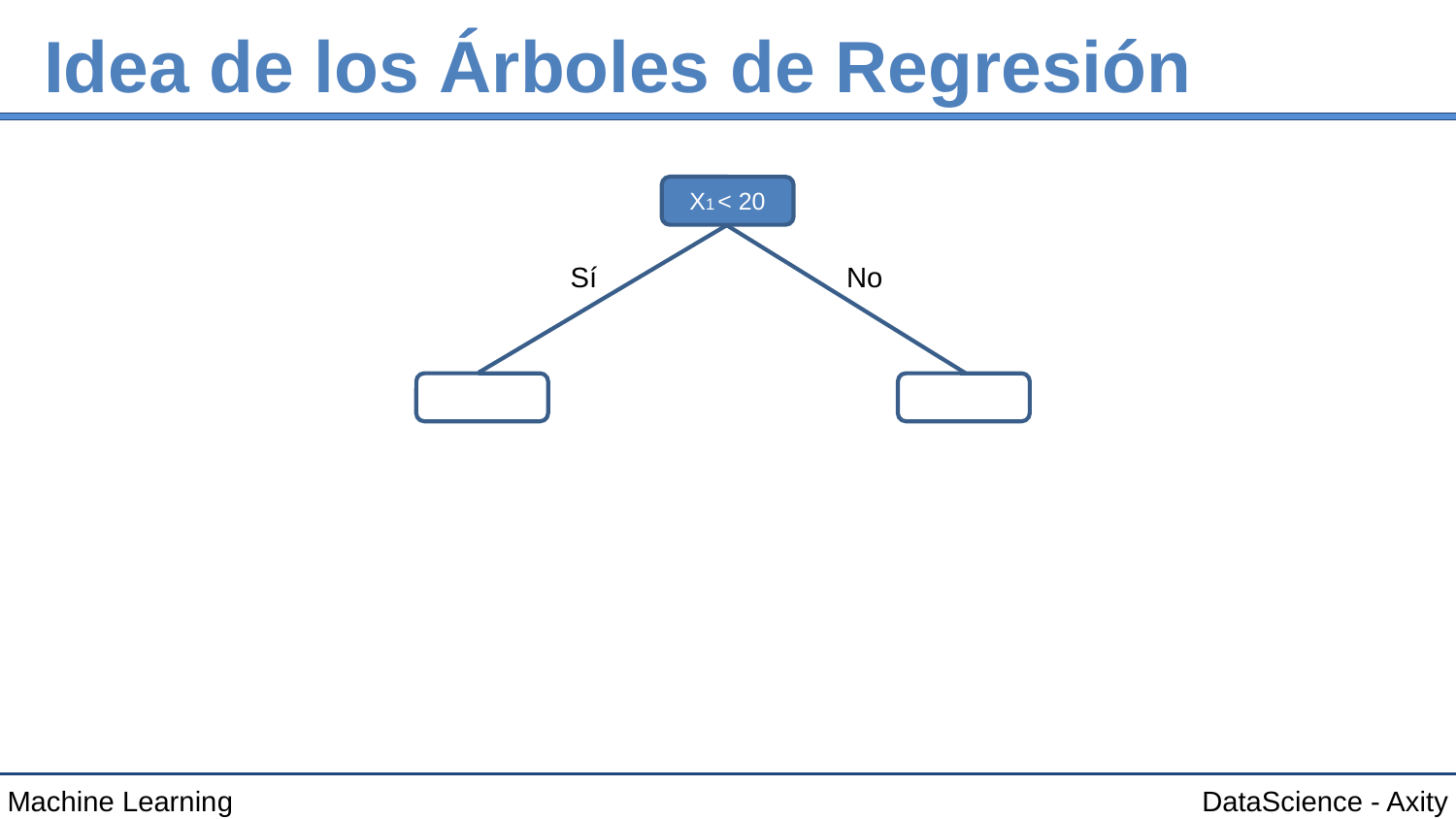

# Idea de los Árboles de Regresión

X1 < 20

Sí
No